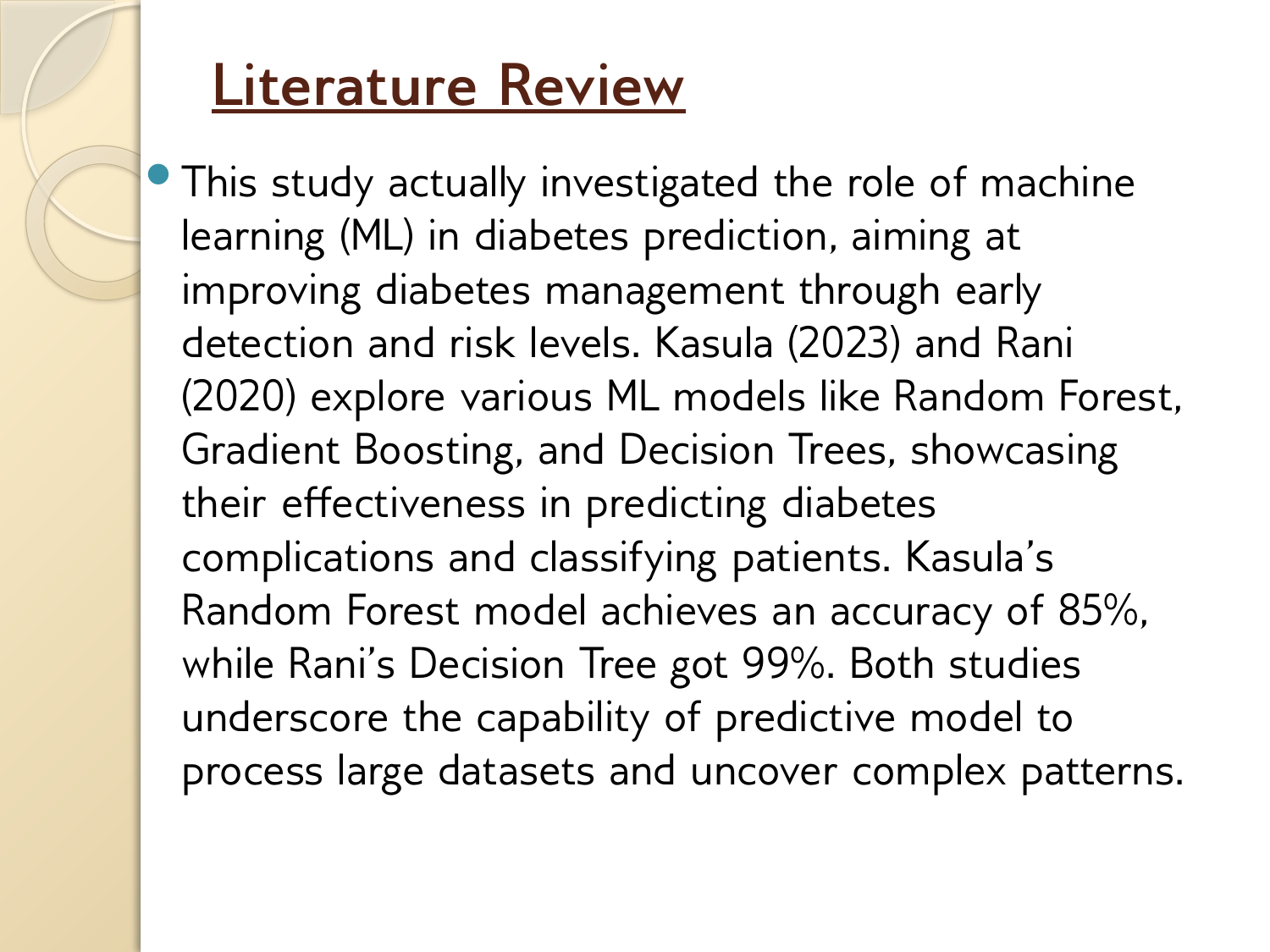

# Literature Review
This study actually investigated the role of machine learning (ML) in diabetes prediction, aiming at improving diabetes management through early detection and risk levels. Kasula (2023) and Rani (2020) explore various ML models like Random Forest, Gradient Boosting, and Decision Trees, showcasing their effectiveness in predicting diabetes complications and classifying patients. Kasula’s Random Forest model achieves an accuracy of 85%, while Rani’s Decision Tree got 99%. Both studies underscore the capability of predictive model to process large datasets and uncover complex patterns.